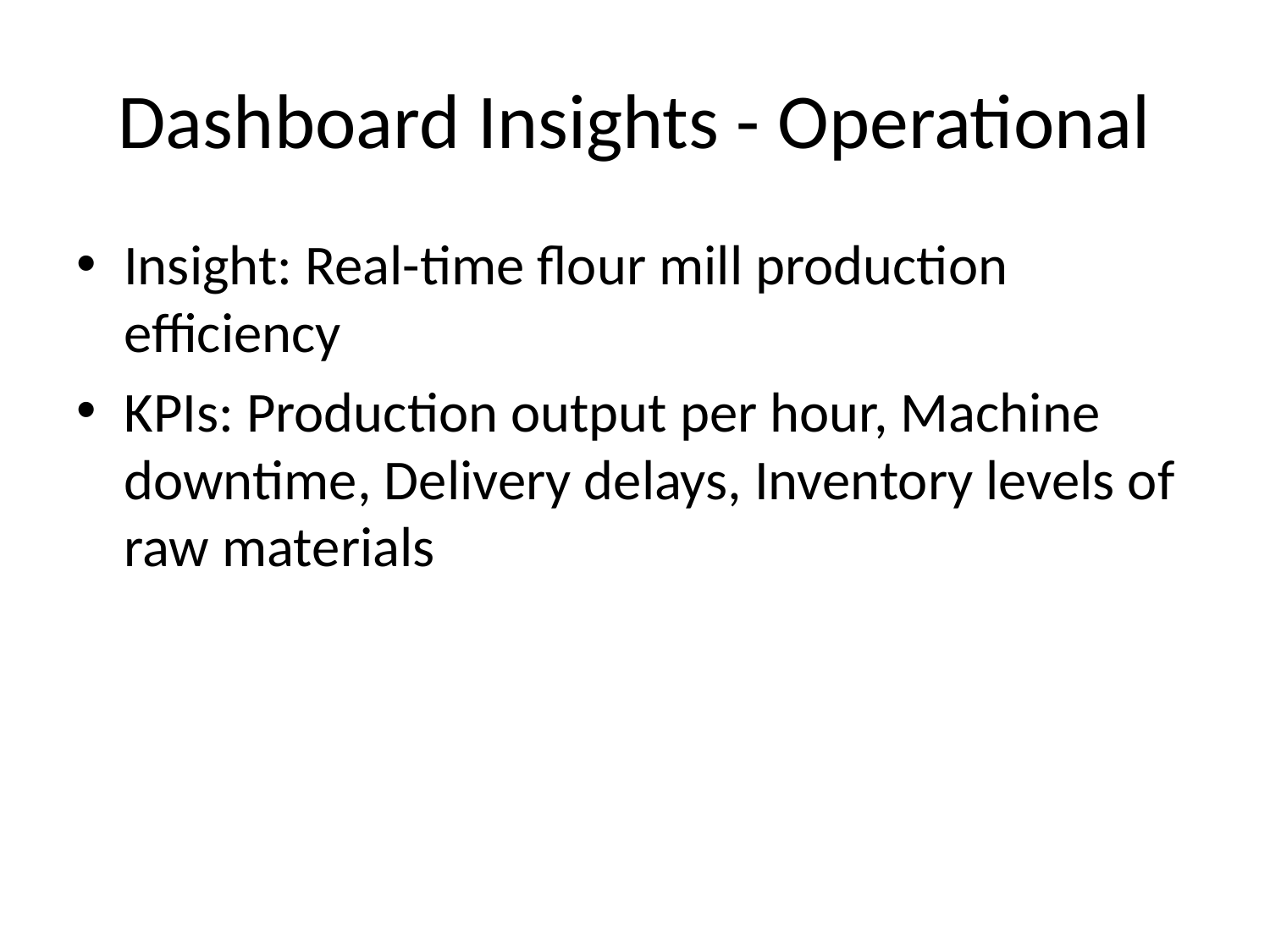

# Dashboard Insights - Operational
Insight: Real-time flour mill production efficiency
KPIs: Production output per hour, Machine downtime, Delivery delays, Inventory levels of raw materials